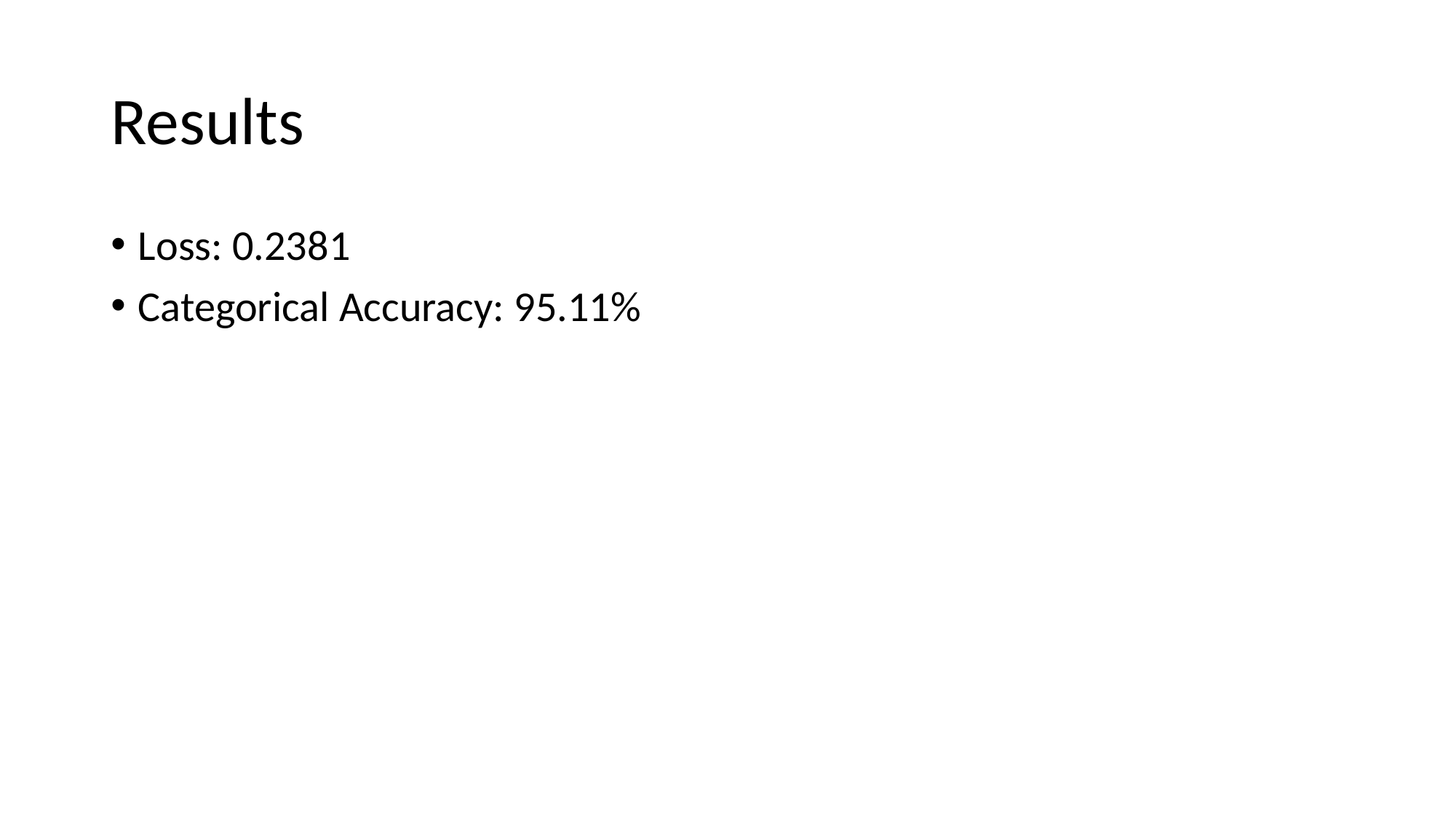

# Results
Loss: 0.2381
Categorical Accuracy: 95.11%